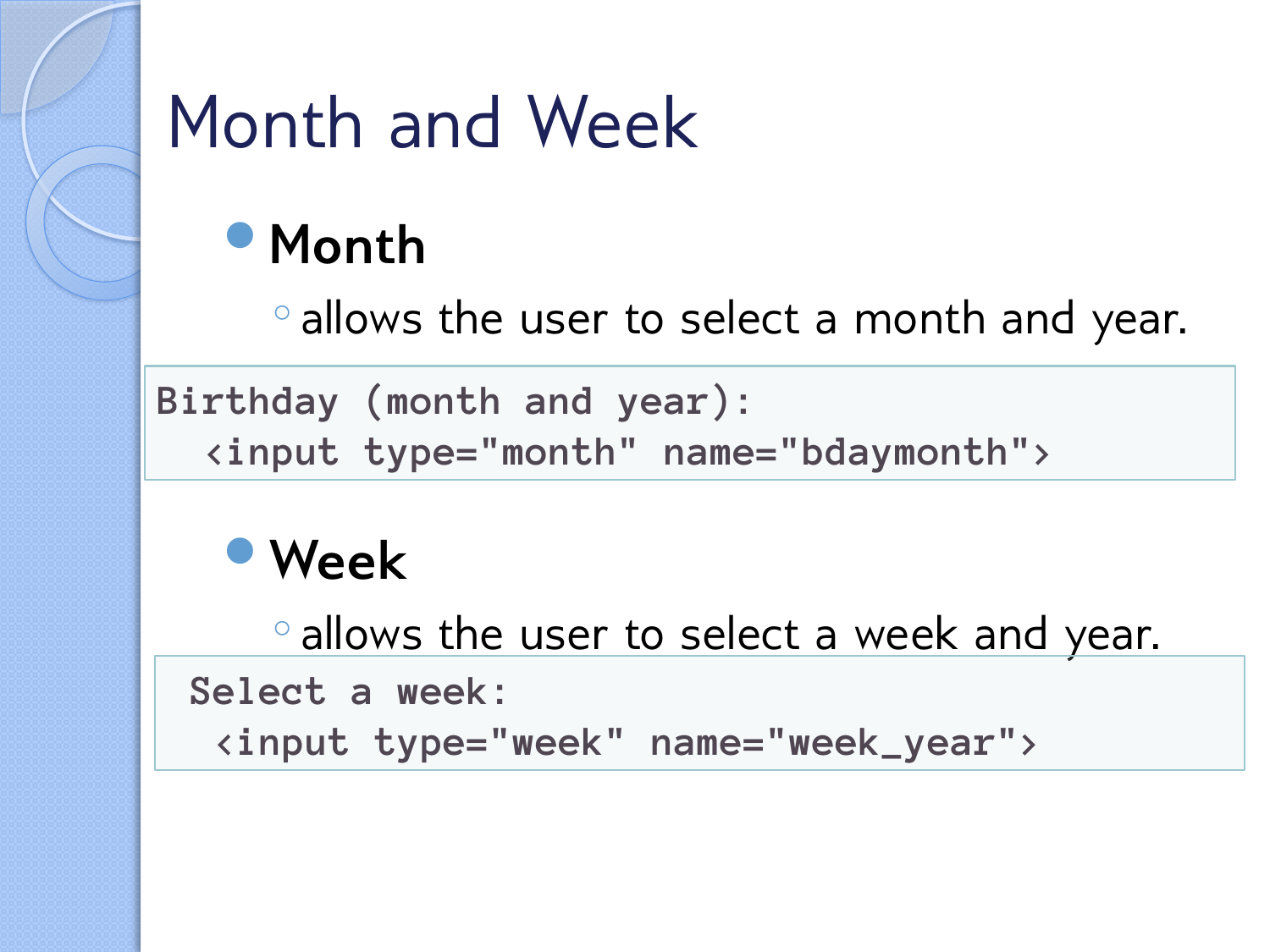

# Month and Week
Month
allows the user to select a month and year.

Week
allows the user to select a week and year.

Birthday (month and year):
  <input type="month" name="bdaymonth">
 Select a week:
  <input type="week" name="week_year">